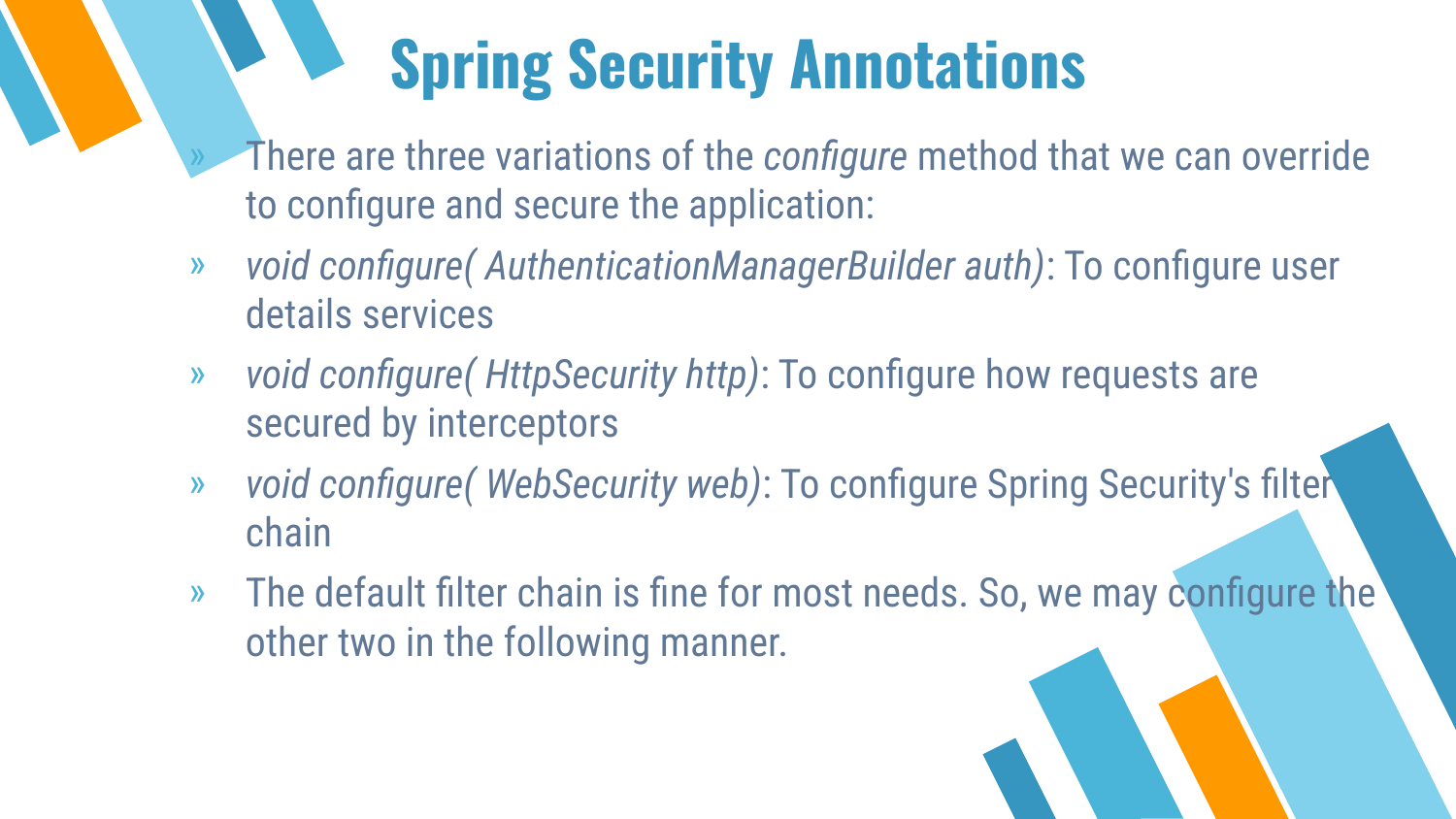

# Spring Security Annotations
There are three variations of the configure method that we can override to configure and secure the application:
void configure( AuthenticationManagerBuilder auth): To configure user details services
void configure( HttpSecurity http): To configure how requests are secured by interceptors
void configure( WebSecurity web): To configure Spring Security's filter chain
The default filter chain is fine for most needs. So, we may configure the other two in the following manner.